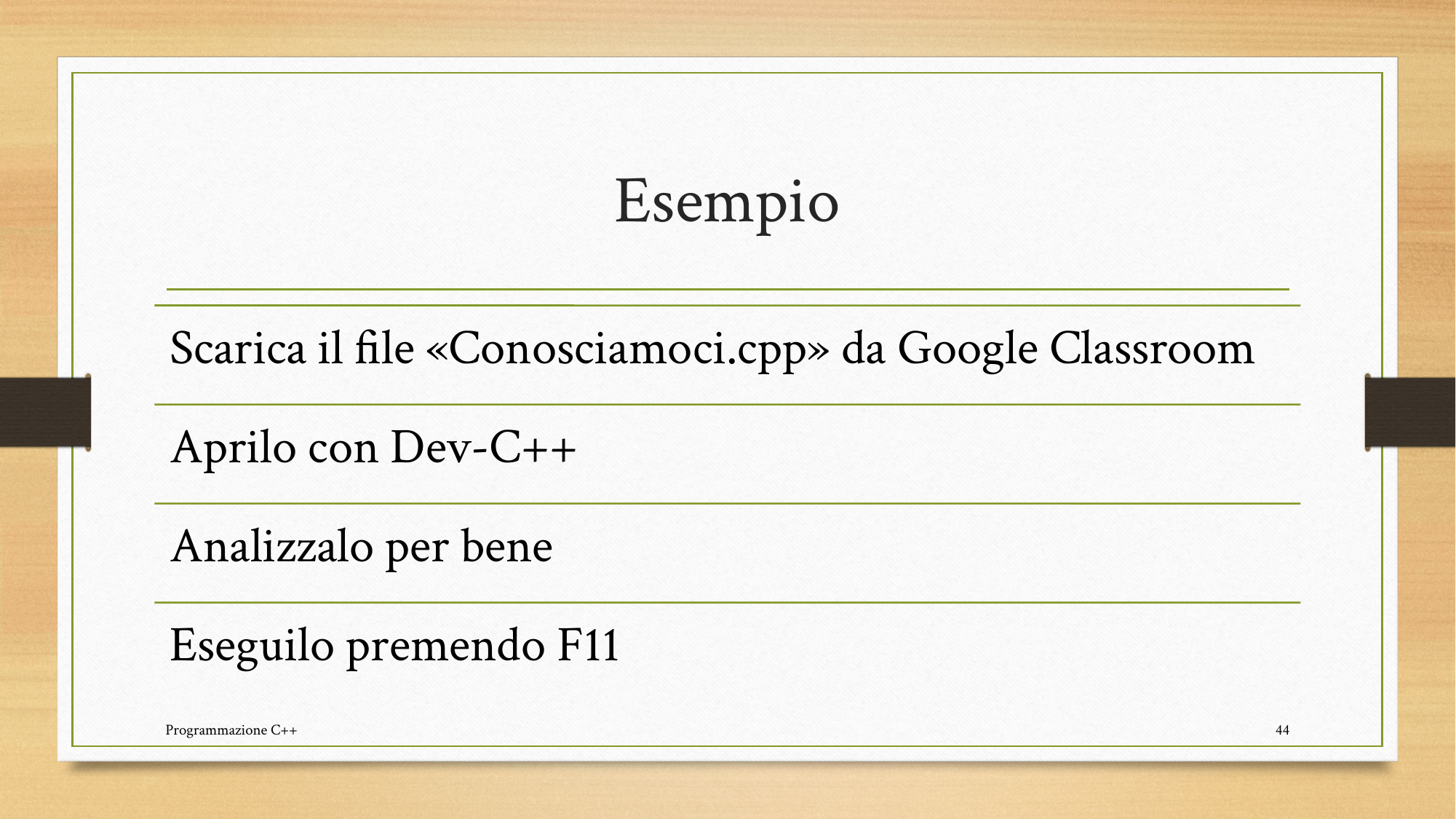

# Esempio
Scarica il file «Conosciamoci.cpp» da Google Classroom
Aprilo con Dev-C++
Analizzalo per bene
Eseguilo premendo F11
Programmazione C++
44